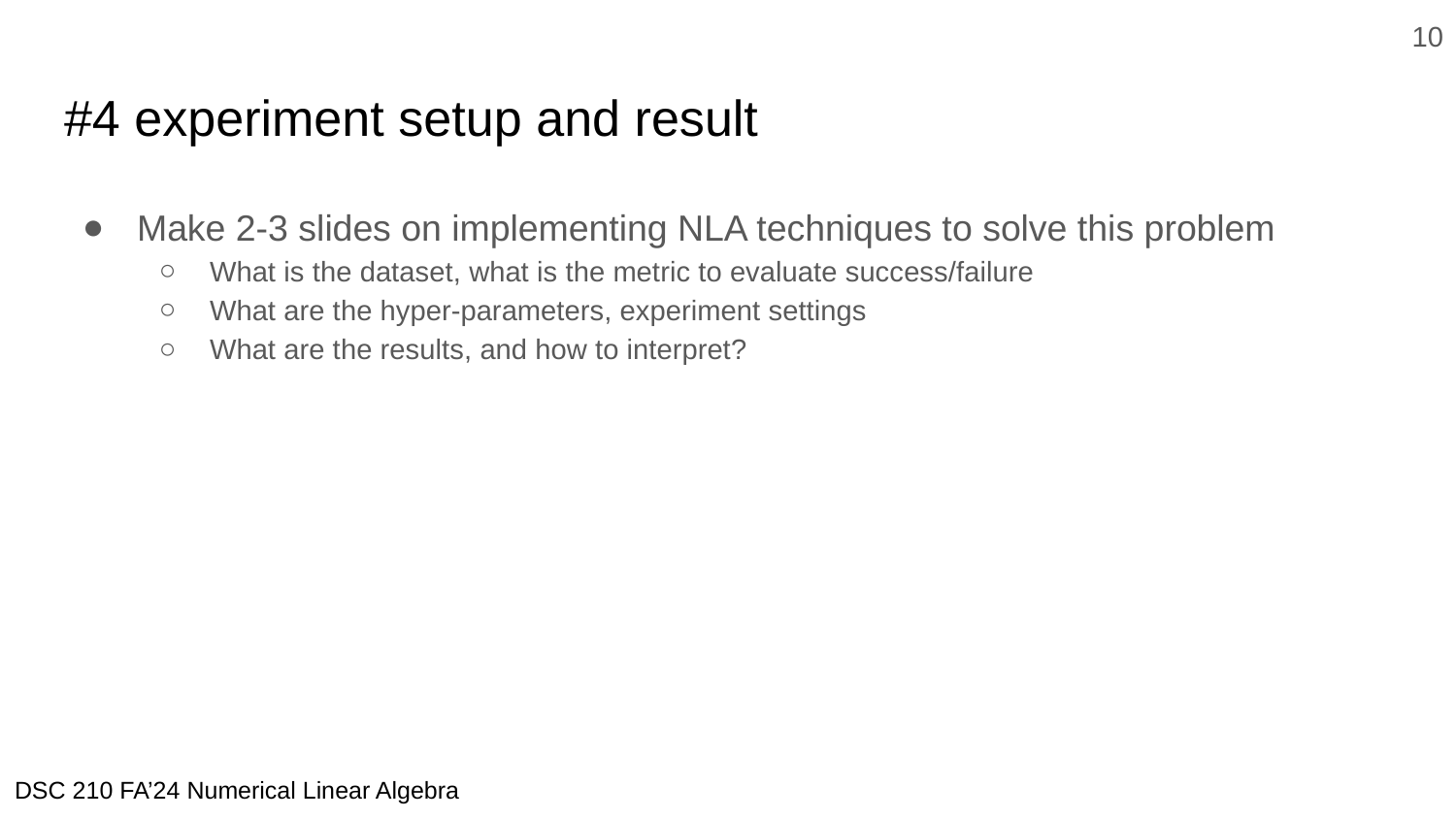

10
# #4 experiment setup and result
Make 2-3 slides on implementing NLA techniques to solve this problem
What is the dataset, what is the metric to evaluate success/failure
What are the hyper-parameters, experiment settings
What are the results, and how to interpret?